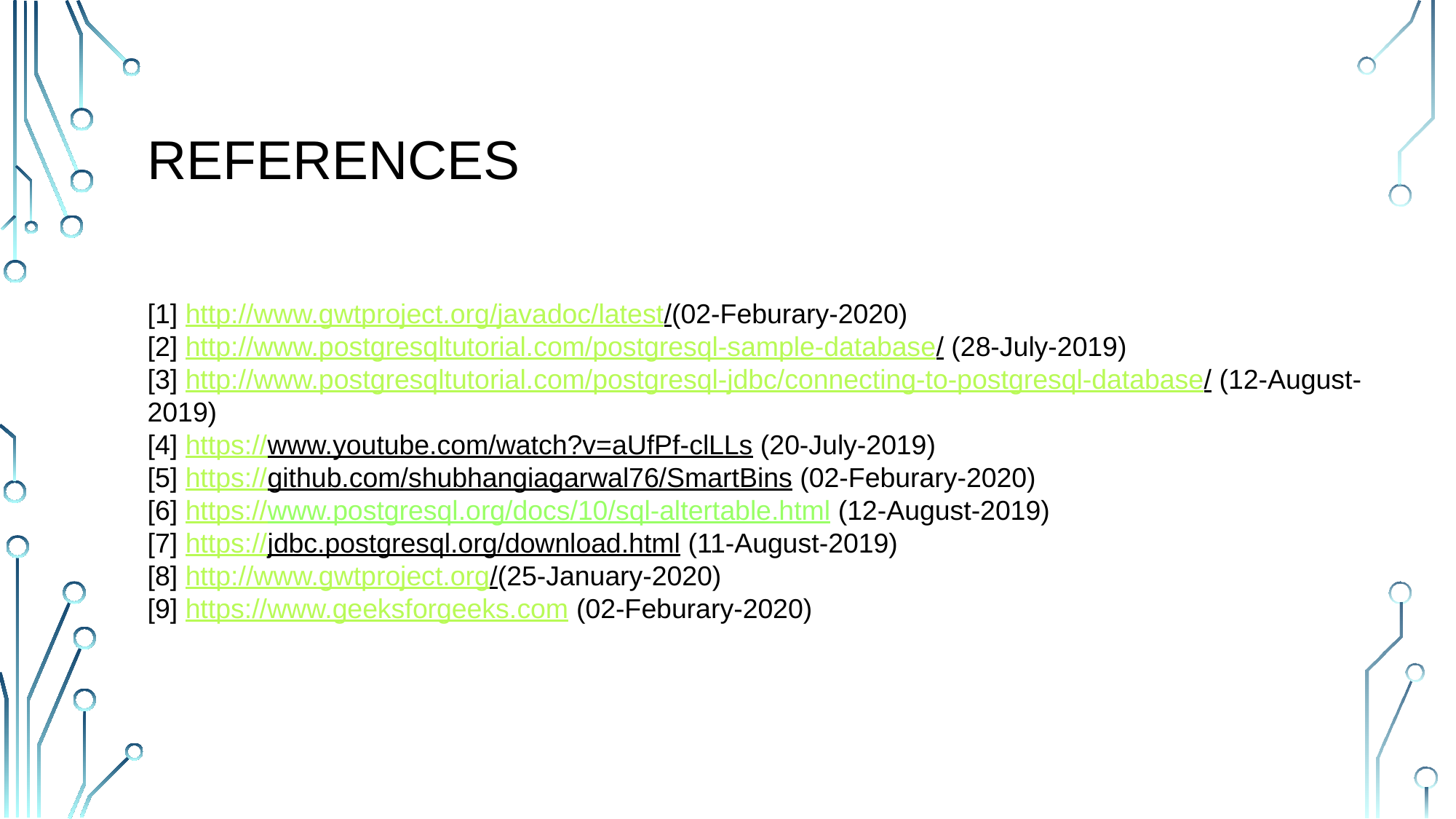

# REFERENCES
[1] http://www.gwtproject.org/javadoc/latest/(02-Feburary-2020)
[2] http://www.postgresqltutorial.com/postgresql-sample-database/ (28-July-2019)
[3] http://www.postgresqltutorial.com/postgresql-jdbc/connecting-to-postgresql-database/ (12-August-2019)
[4] https://www.youtube.com/watch?v=aUfPf-clLLs (20-July-2019)
[5] https://github.com/shubhangiagarwal76/SmartBins (02-Feburary-2020)
[6] https://www.postgresql.org/docs/10/sql-altertable.html (12-August-2019)
[7] https://jdbc.postgresql.org/download.html (11-August-2019)
[8] http://www.gwtproject.org/(25-January-2020)
[9] https://www.geeksforgeeks.com (02-Feburary-2020)